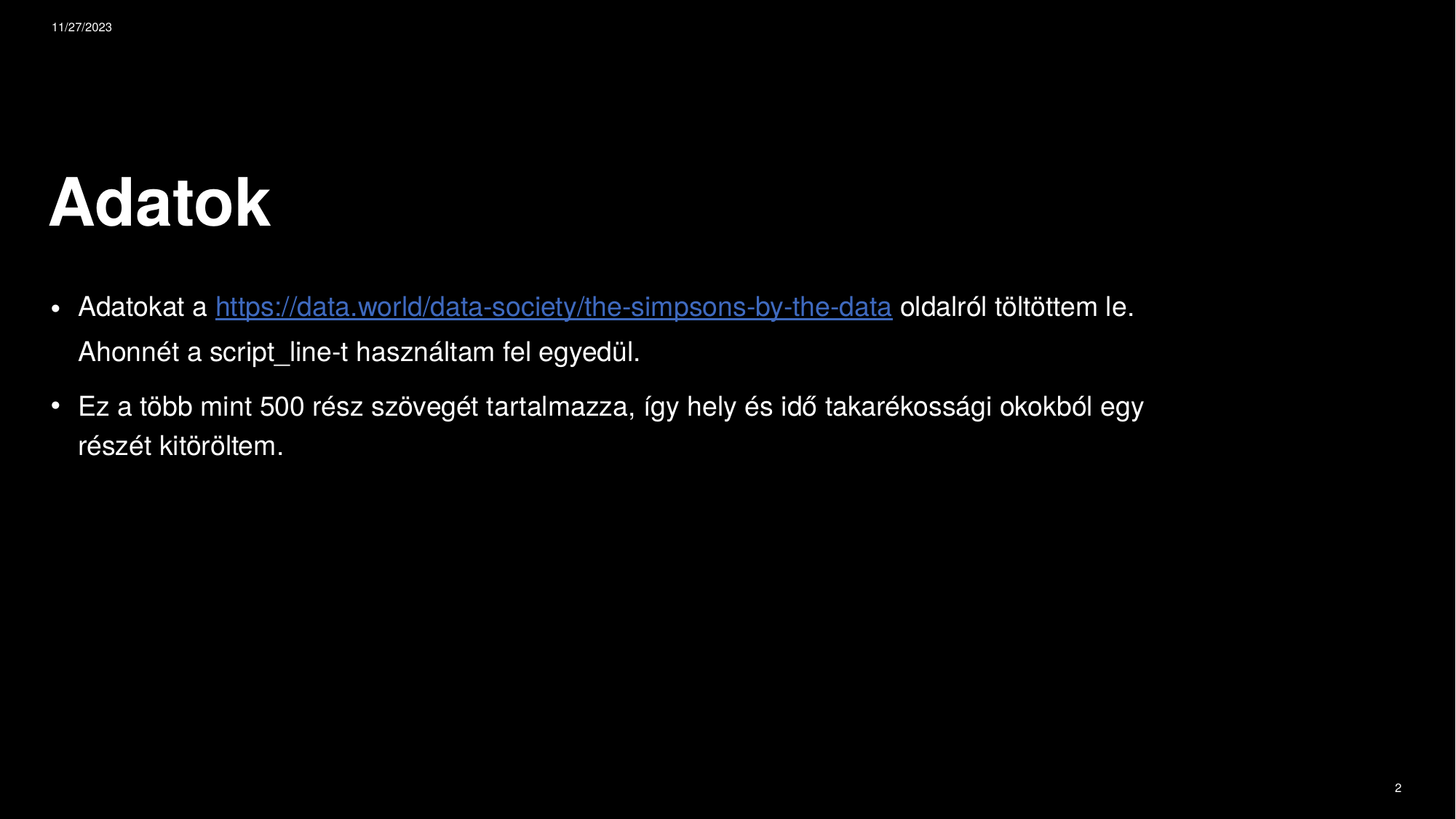

11/27/2023
# Adatok
Adatokat a https://data.world/data-society/the-simpsons-by-the-data oldalról töltöttem le. Ahonnét a script_line-t használtam fel egyedül.
Ez a több mint 500 rész szövegét tartalmazza, így hely és idő takarékossági okokból egy részét kitöröltem.

2